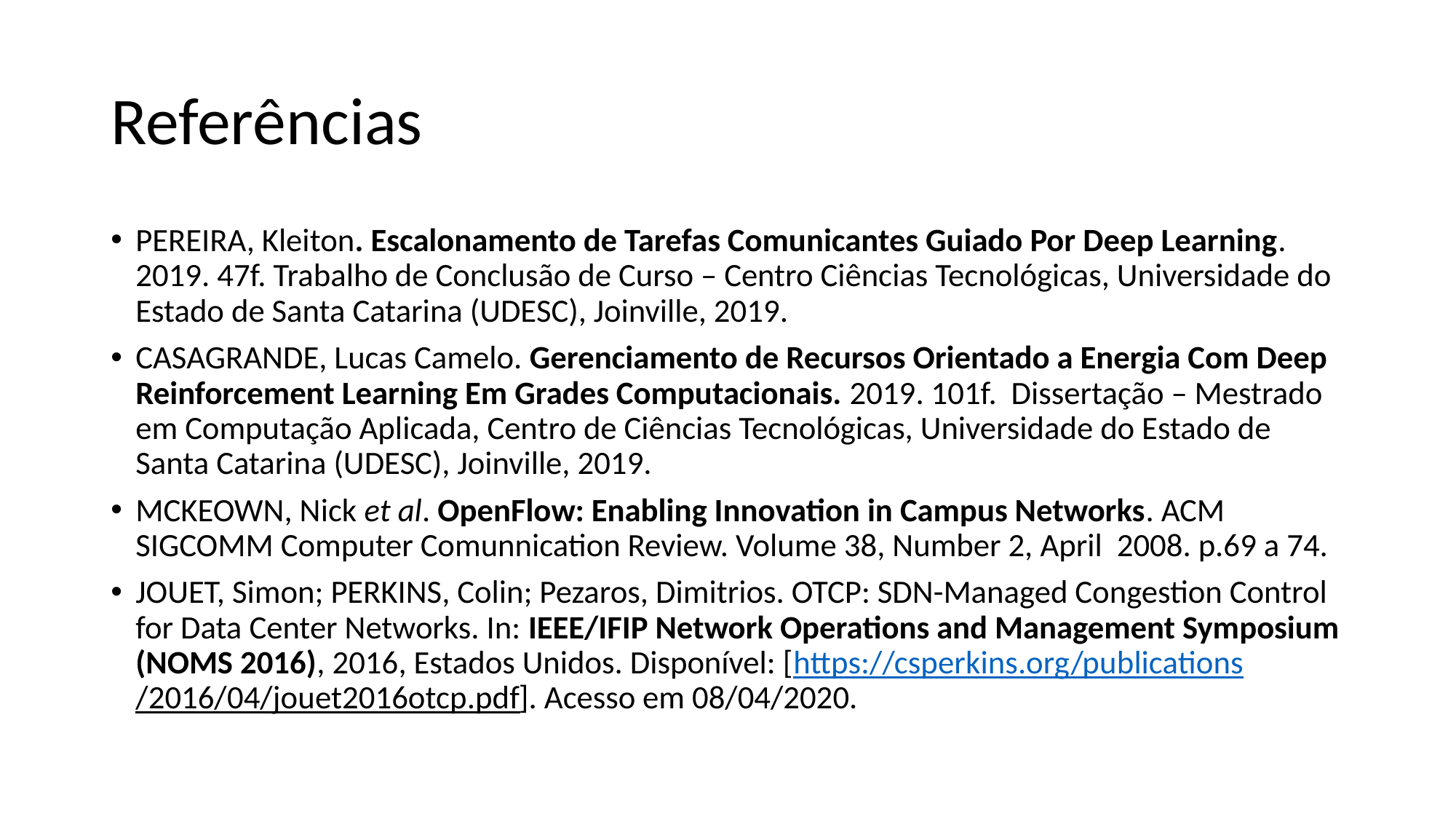

# Referências
PEREIRA, Kleiton. Escalonamento de Tarefas Comunicantes Guiado Por Deep Learning. 2019. 47f. Trabalho de Conclusão de Curso – Centro Ciências Tecnológicas, Universidade do Estado de Santa Catarina (UDESC), Joinville, 2019.
CASAGRANDE, Lucas Camelo. Gerenciamento de Recursos Orientado a Energia Com Deep Reinforcement Learning Em Grades Computacionais. 2019. 101f.  Dissertação – Mestrado em Computação Aplicada, Centro de Ciências Tecnológicas, Universidade do Estado de Santa Catarina (UDESC), Joinville, 2019.
MCKEOWN, Nick et al. OpenFlow: Enabling Innovation in Campus Networks. ACM SIGCOMM Computer Comunnication Review. Volume 38, Number 2, April  2008. p.69 a 74.
JOUET, Simon; PERKINS, Colin; Pezaros, Dimitrios. OTCP: SDN-Managed Congestion Control for Data Center Networks. In: IEEE/IFIP Network Operations and Management Symposium (NOMS 2016), 2016, Estados Unidos. Disponível: [https://csperkins.org/publications/2016/04/jouet2016otcp.pdf]. Acesso em 08/04/2020.